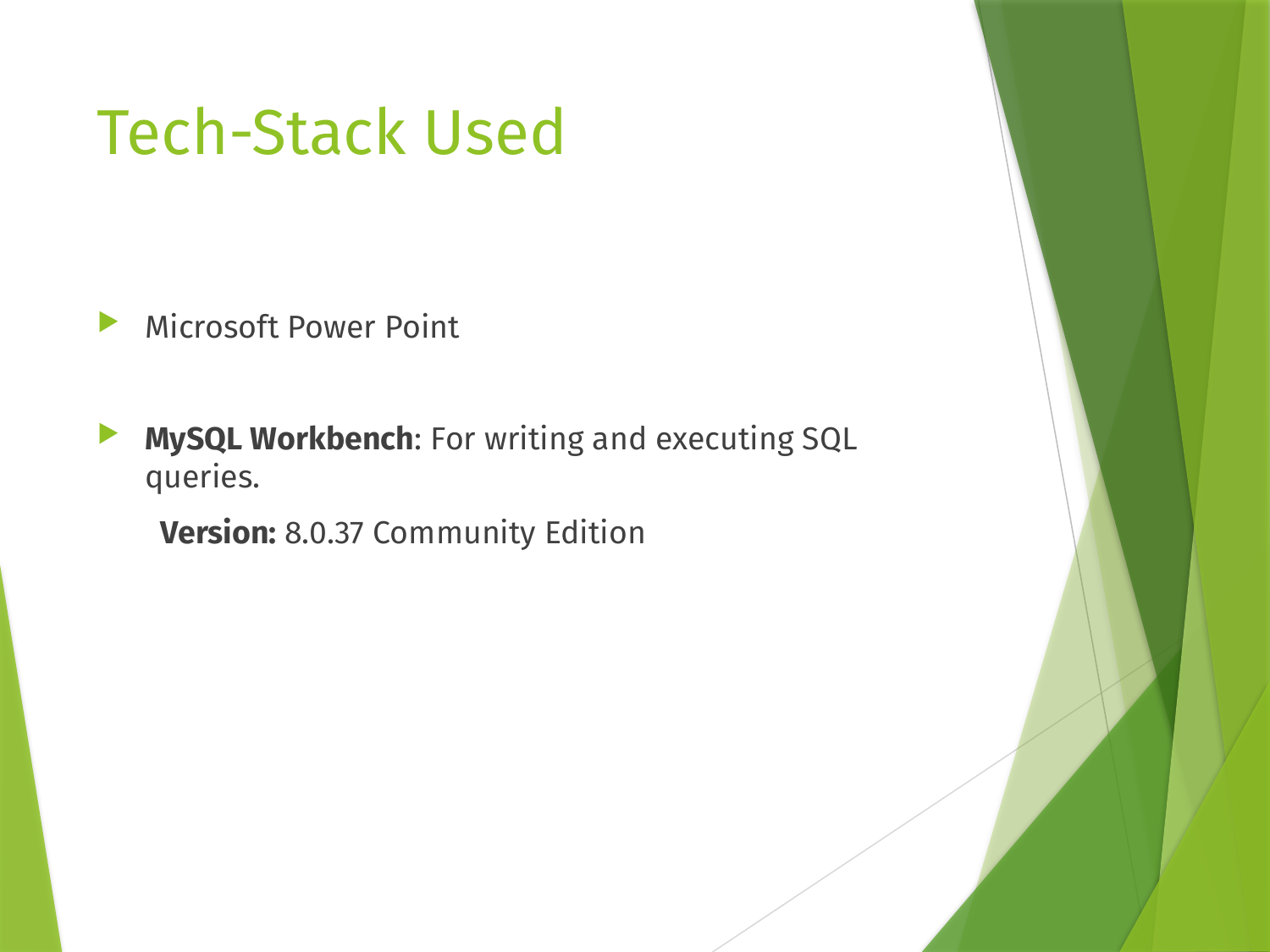

# Tech-Stack Used
Microsoft Power Point

MySQL Workbench: For writing and executing SQL queries.
Version: 8.0.37 Community Edition